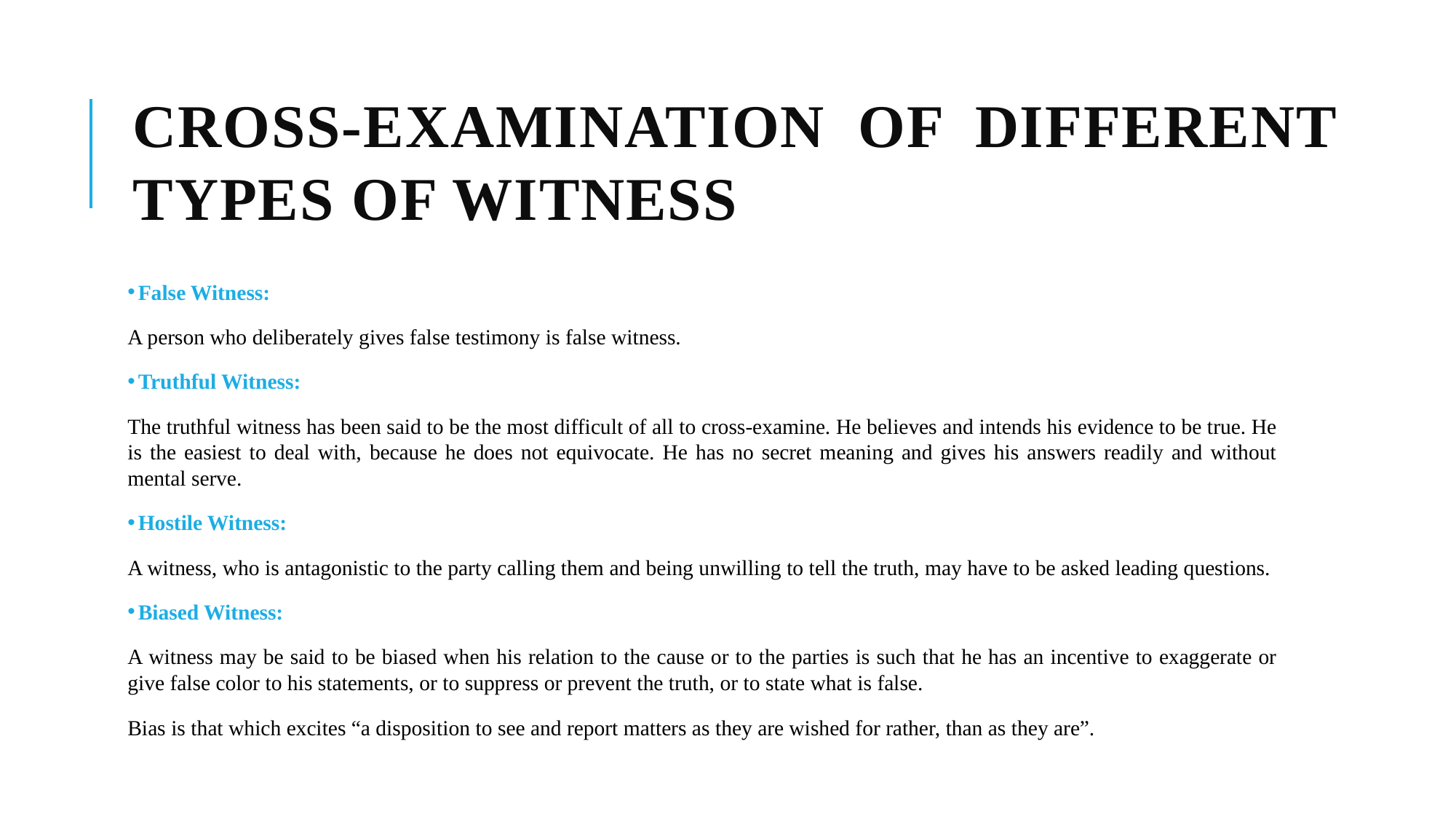

# Cross-Examination of Different types of Witness
False Witness:
A person who deliberately gives false testimony is false witness.
Truthful Witness:
The truthful witness has been said to be the most difficult of all to cross-examine. He believes and intends his evidence to be true. He is the easiest to deal with, because he does not equivocate. He has no secret meaning and gives his answers readily and without mental serve.
Hostile Witness:
A witness, who is antagonistic to the party calling them and being unwilling to tell the truth, may have to be asked leading questions.
Biased Witness:
A witness may be said to be biased when his relation to the cause or to the parties is such that he has an incentive to exaggerate or give false color to his statements, or to suppress or prevent the truth, or to state what is false.
Bias is that which excites “a disposition to see and report matters as they are wished for rather, than as they are”.